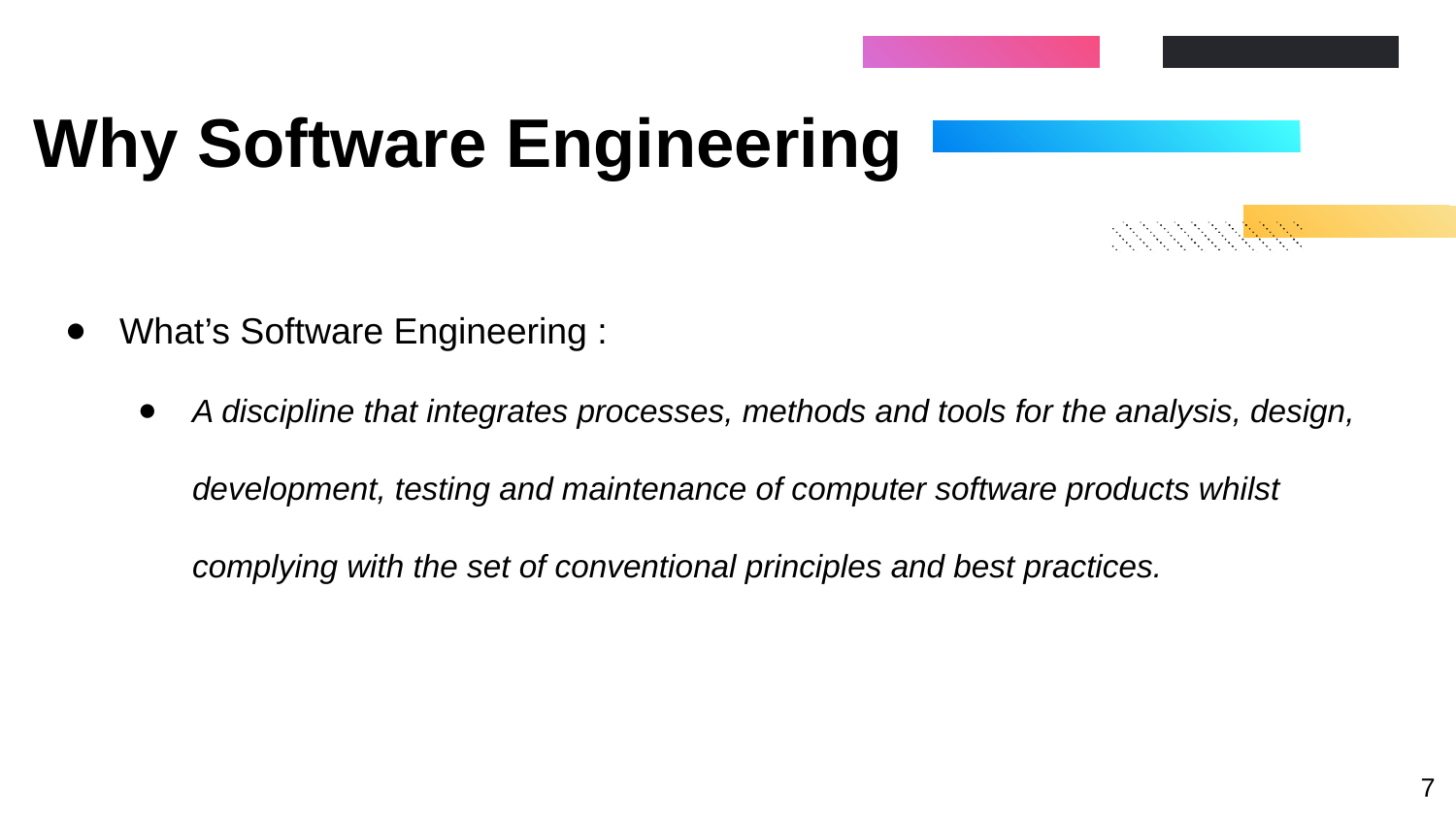

# Why Software Engineering
What’s Software Engineering :
A discipline that integrates processes, methods and tools for the analysis, design, development, testing and maintenance of computer software products whilst complying with the set of conventional principles and best practices.
7